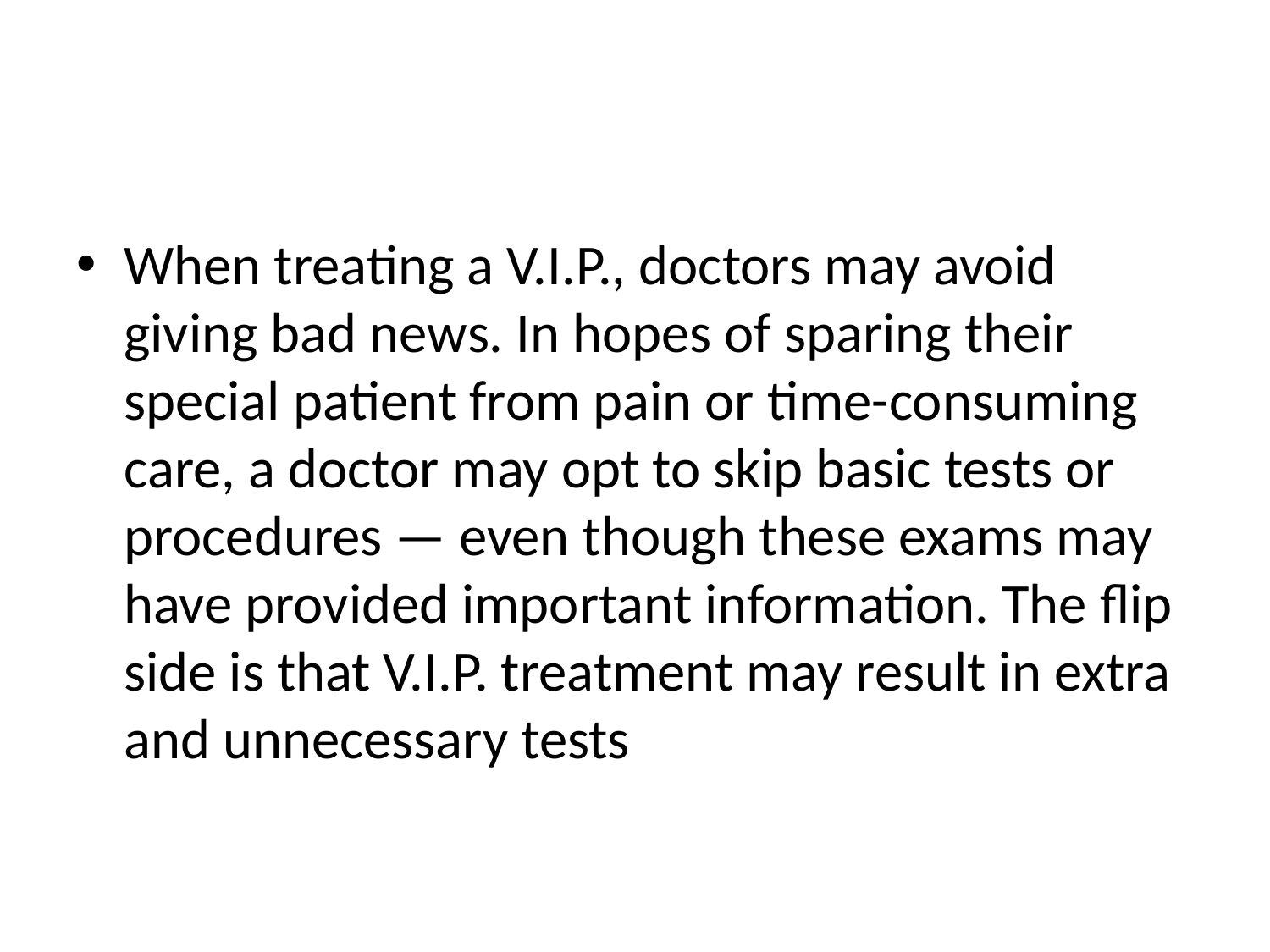

When treating a V.I.P., doctors may avoid giving bad news. In hopes of sparing their special patient from pain or time-consuming care, a doctor may opt to skip basic tests or procedures — even though these exams may have provided important information. The flip side is that V.I.P. treatment may result in extra and unnecessary tests